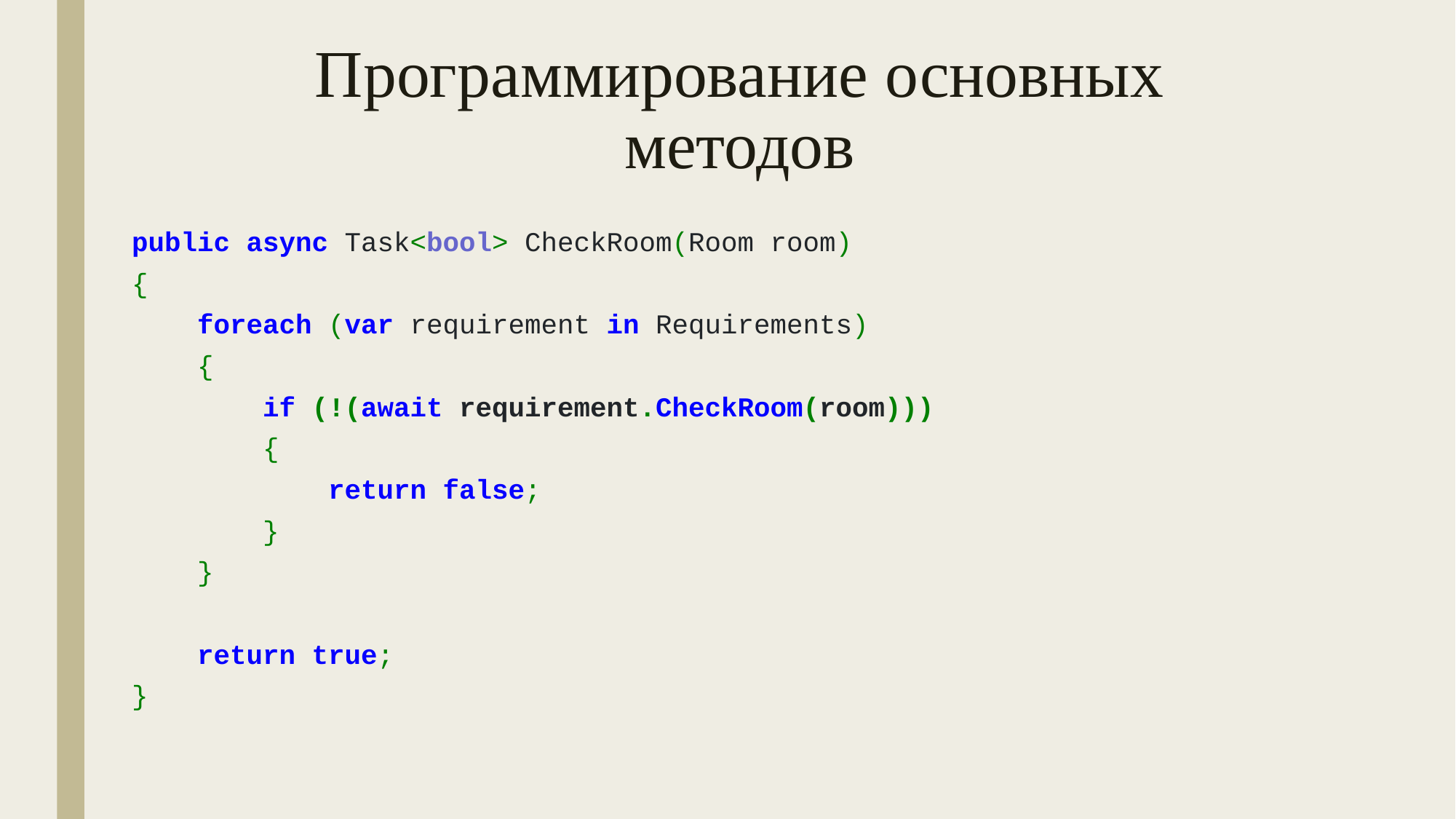

# Программирование основных методов
public async Task<bool> CheckRoom(Room room)
{
    foreach (var requirement in Requirements)
    {
        if (!(await requirement.CheckRoom(room)))
        {
            return false;
        }
    }

    return true;
}